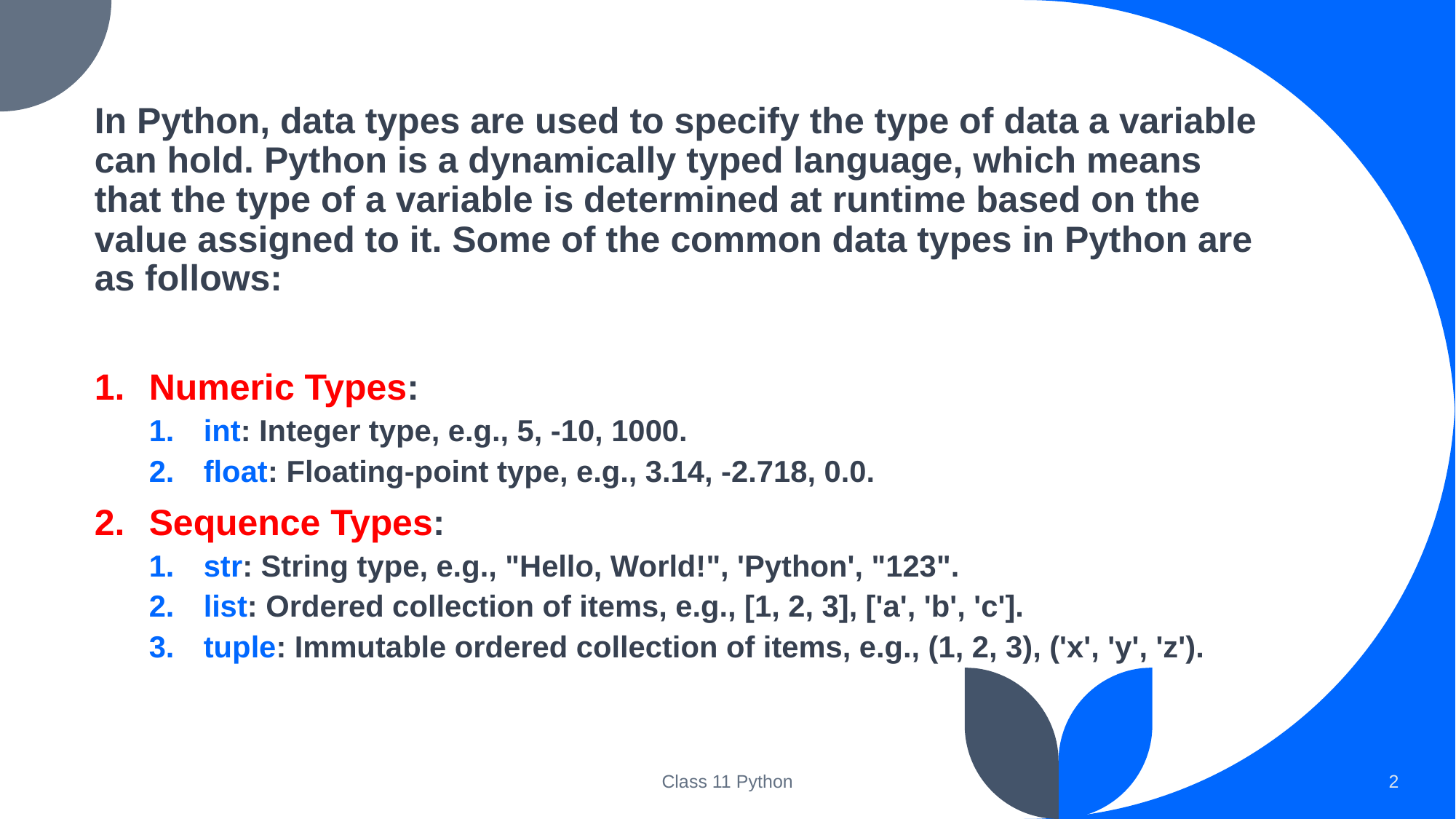

In Python, data types are used to specify the type of data a variable can hold. Python is a dynamically typed language, which means that the type of a variable is determined at runtime based on the value assigned to it. Some of the common data types in Python are as follows:

Numeric Types:
int: Integer type, e.g., 5, -10, 1000.
float: Floating-point type, e.g., 3.14, -2.718, 0.0.
Sequence Types:
str: String type, e.g., "Hello, World!", 'Python', "123".
list: Ordered collection of items, e.g., [1, 2, 3], ['a', 'b', 'c'].
tuple: Immutable ordered collection of items, e.g., (1, 2, 3), ('x', 'y', 'z').
Class 11 Python
2